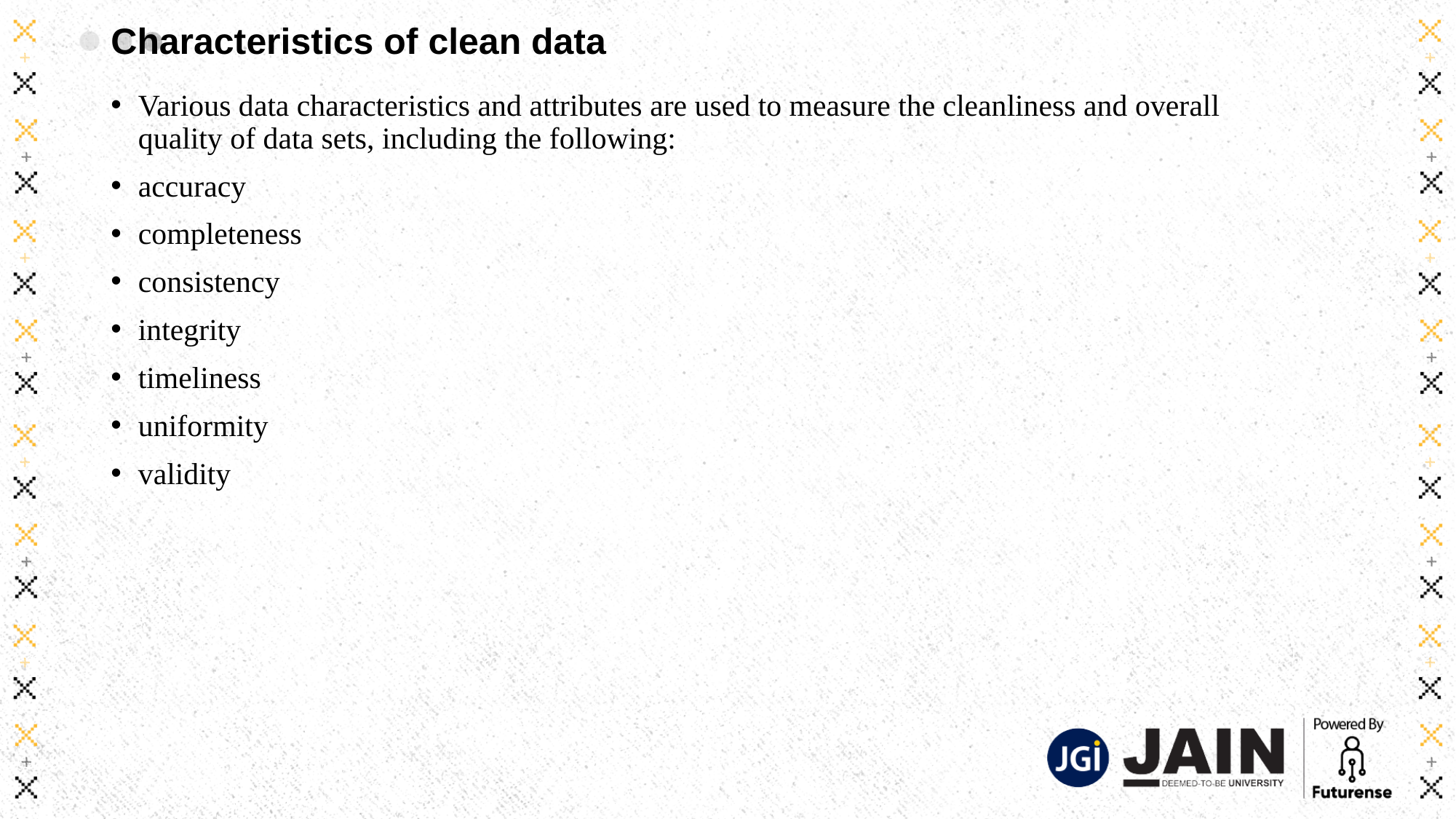

# Characteristics of clean data
Various data characteristics and attributes are used to measure the cleanliness and overall quality of data sets, including the following:
accuracy
completeness
consistency
integrity
timeliness
uniformity
validity